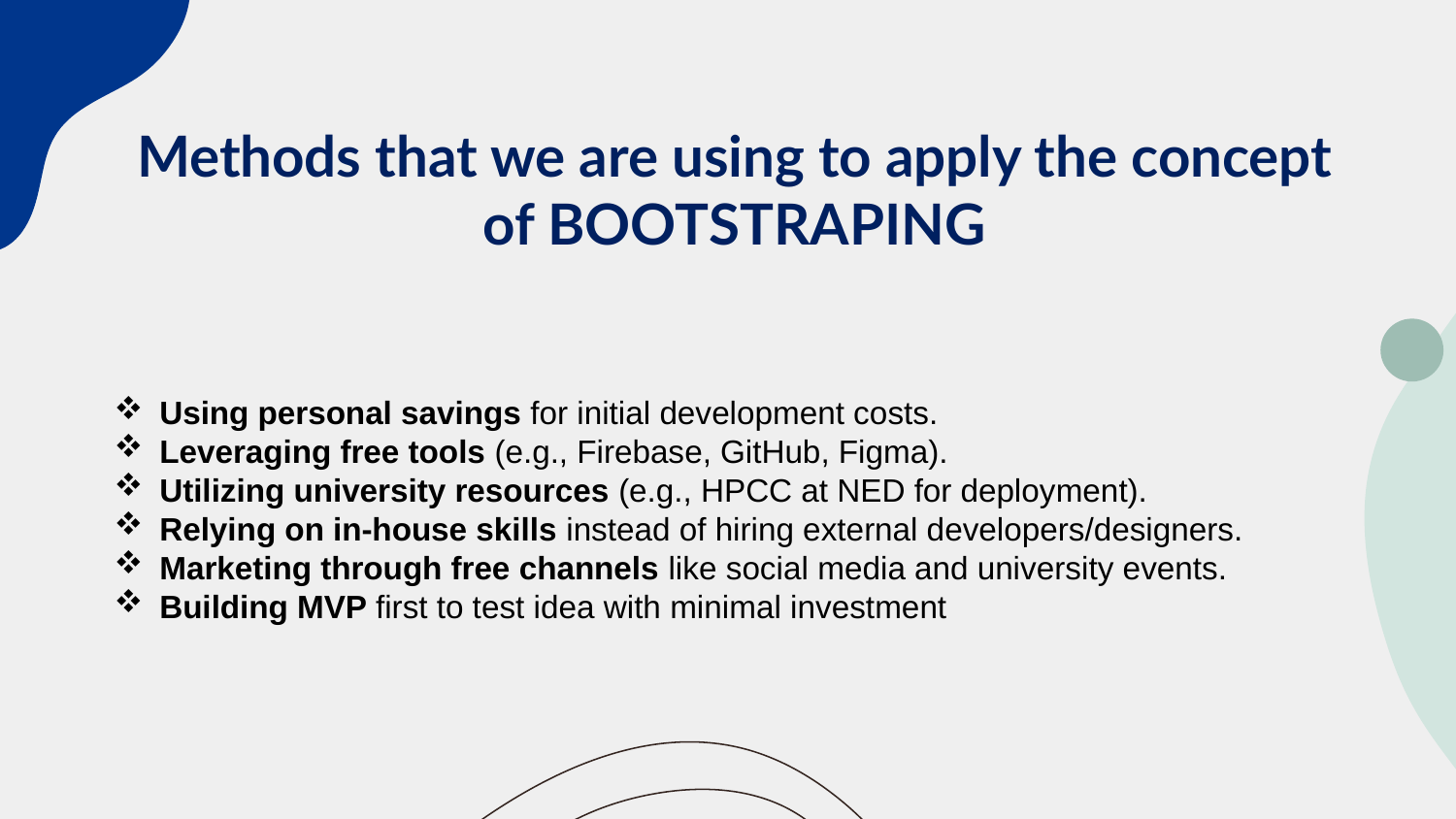

# Methods that we are using to apply the concept of BOOTSTRAPING
Using personal savings for initial development costs.
Leveraging free tools (e.g., Firebase, GitHub, Figma).
Utilizing university resources (e.g., HPCC at NED for deployment).
Relying on in-house skills instead of hiring external developers/designers.
Marketing through free channels like social media and university events.
Building MVP first to test idea with minimal investment